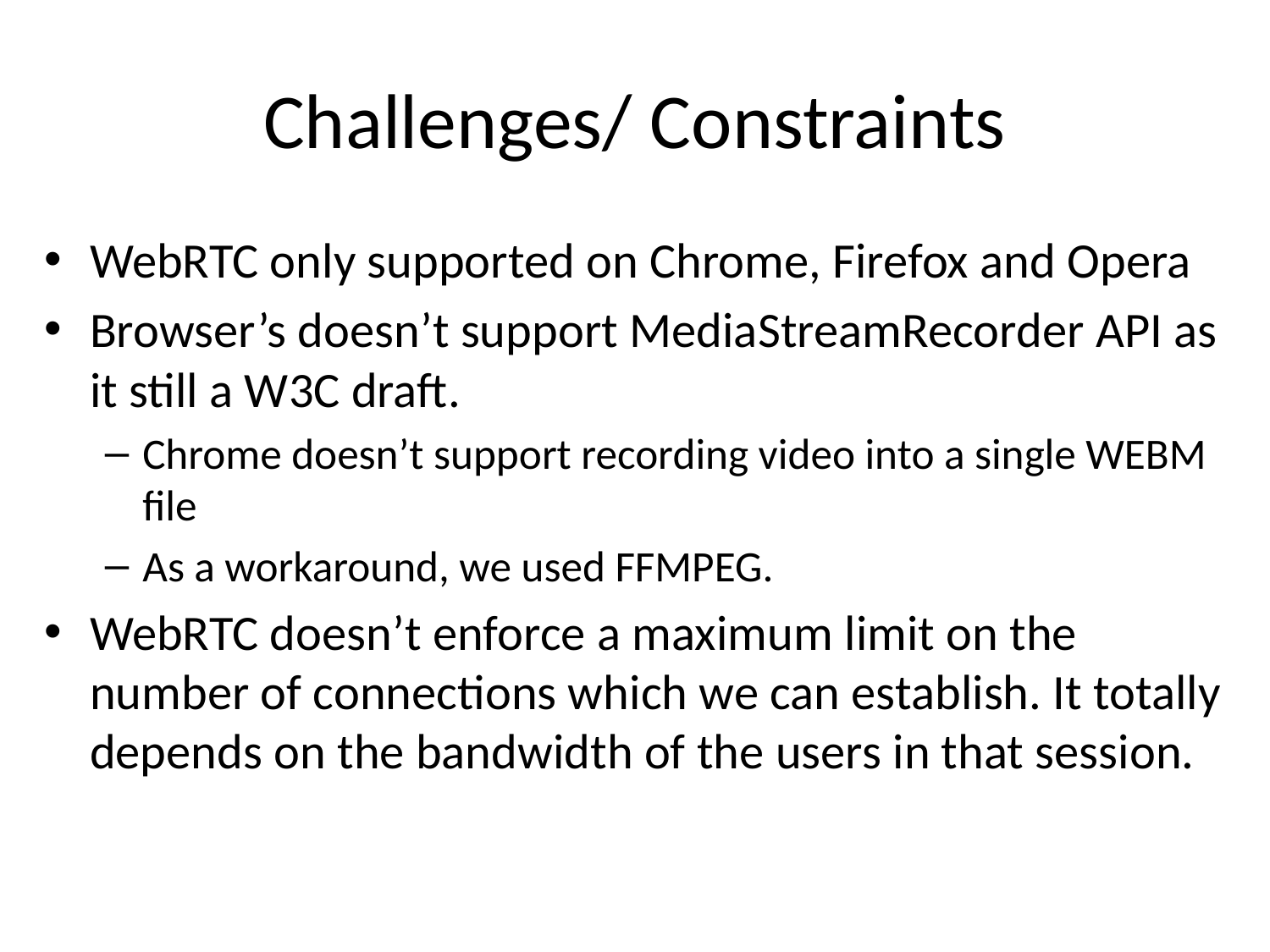

# Challenges/ Constraints
WebRTC only supported on Chrome, Firefox and Opera
Browser’s doesn’t support MediaStreamRecorder API as it still a W3C draft.
Chrome doesn’t support recording video into a single WEBM file
As a workaround, we used FFMPEG.
WebRTC doesn’t enforce a maximum limit on the number of connections which we can establish. It totally depends on the bandwidth of the users in that session.